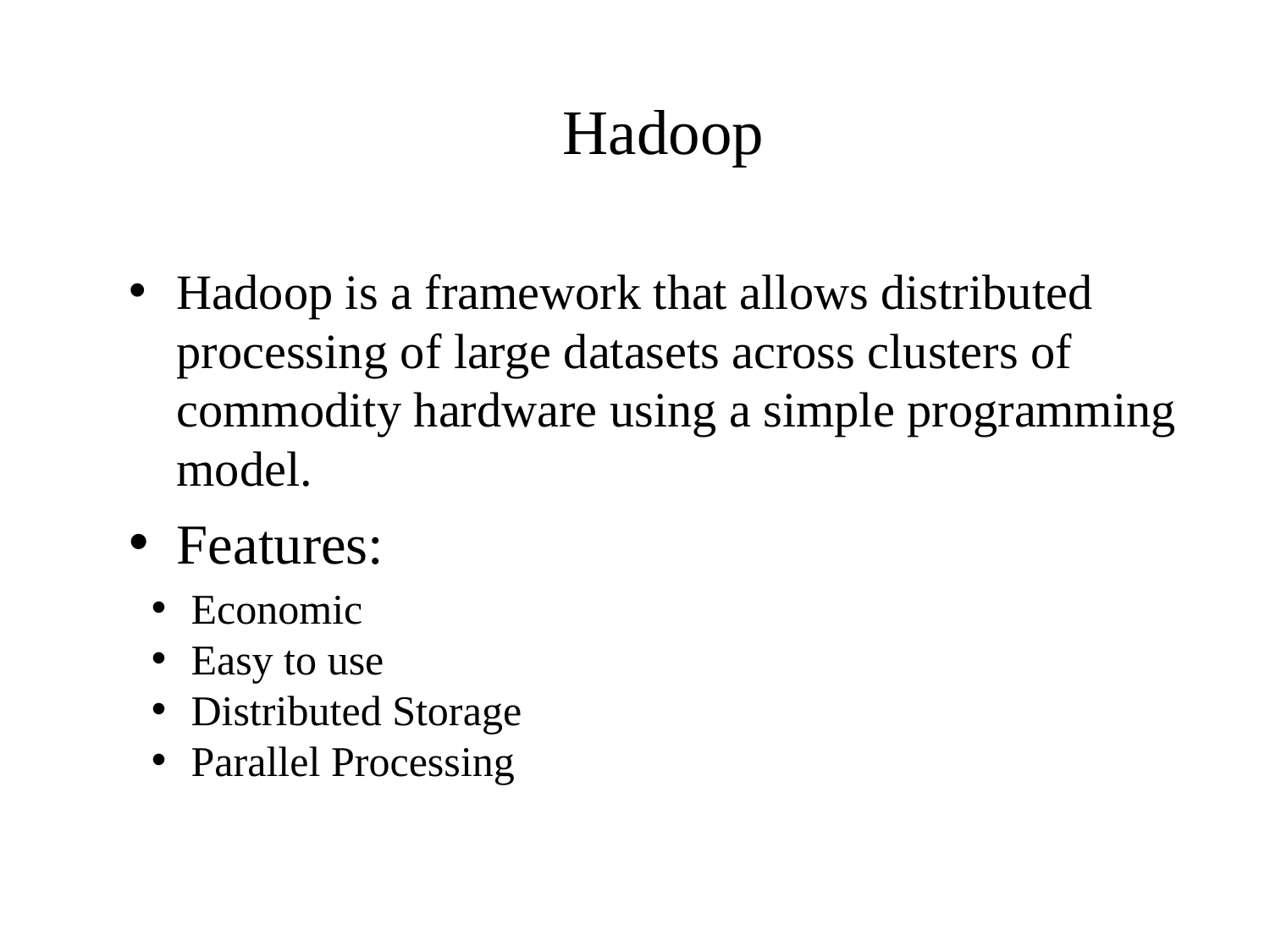

# Hadoop
Hadoop is a framework that allows distributed processing of large datasets across clusters of commodity hardware using a simple programming model.
Features:

Economic
Easy to use
Distributed Storage
Parallel Processing